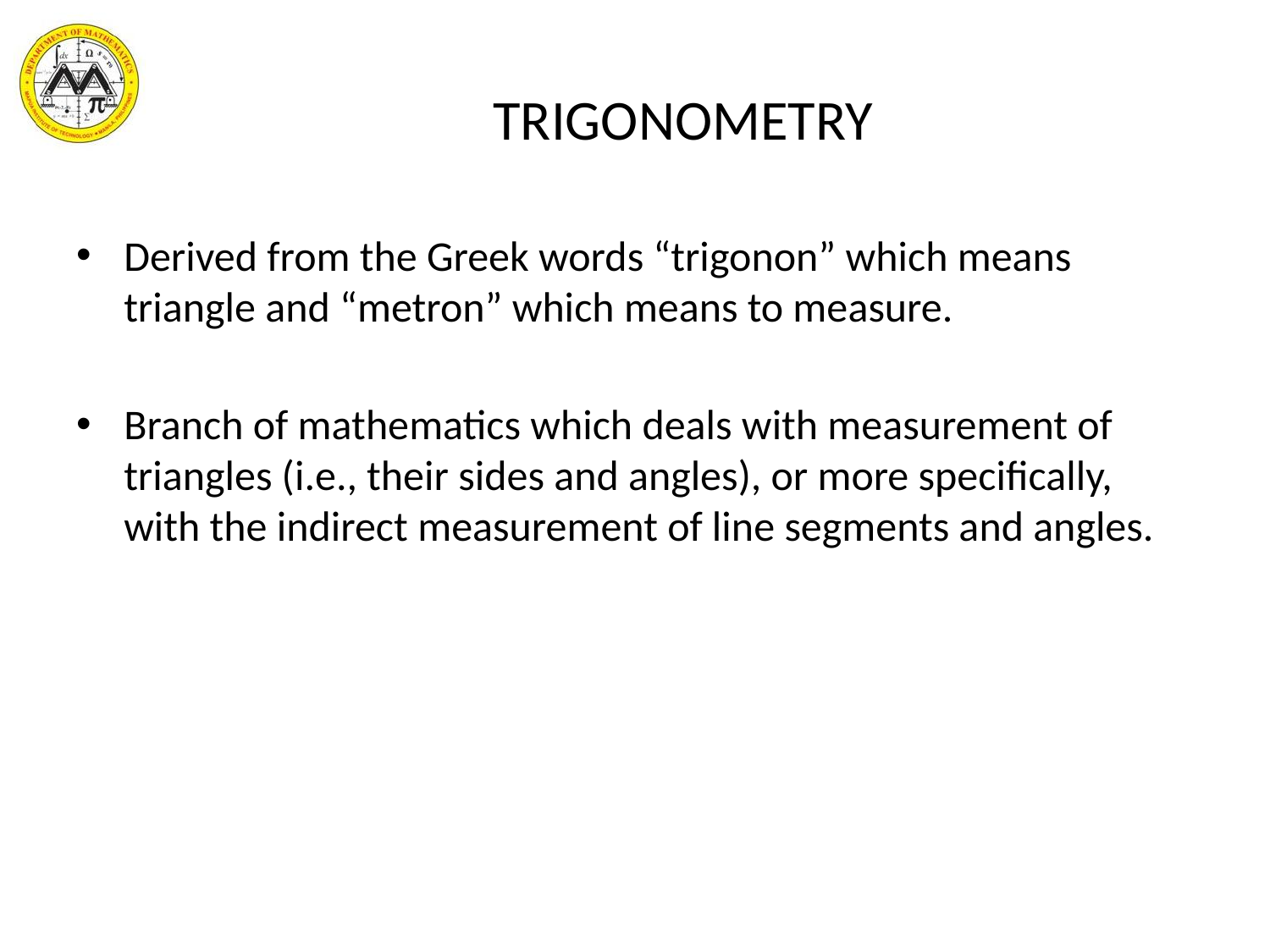

# TRIGONOMETRY
Derived from the Greek words “trigonon” which means triangle and “metron” which means to measure.

Branch of mathematics which deals with measurement of triangles (i.e., their sides and angles), or more specifically, with the indirect measurement of line segments and angles.